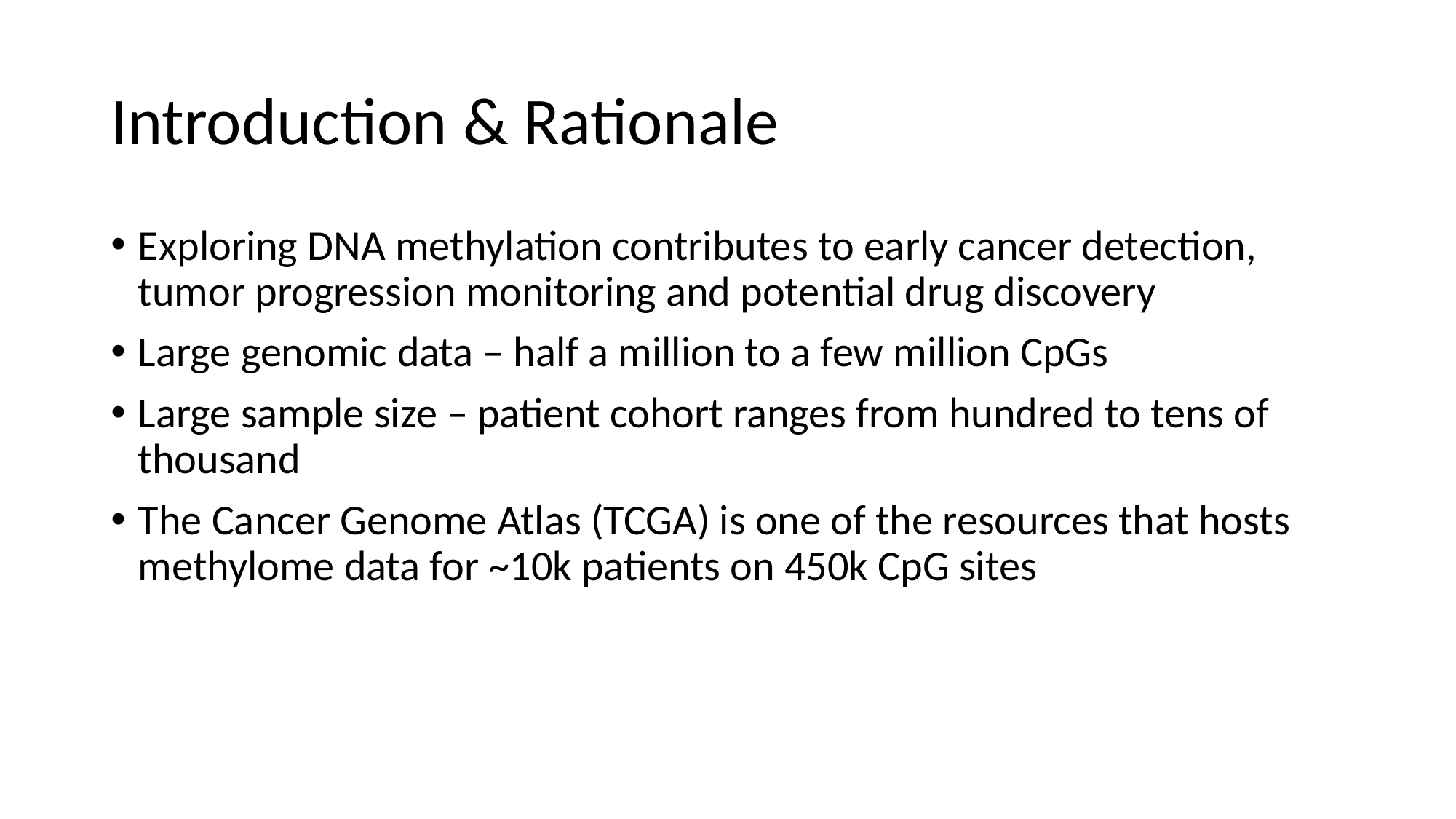

# Introduction & Rationale
Exploring DNA methylation contributes to early cancer detection, tumor progression monitoring and potential drug discovery
Large genomic data – half a million to a few million CpGs
Large sample size – patient cohort ranges from hundred to tens of thousand
The Cancer Genome Atlas (TCGA) is one of the resources that hosts methylome data for ~10k patients on 450k CpG sites